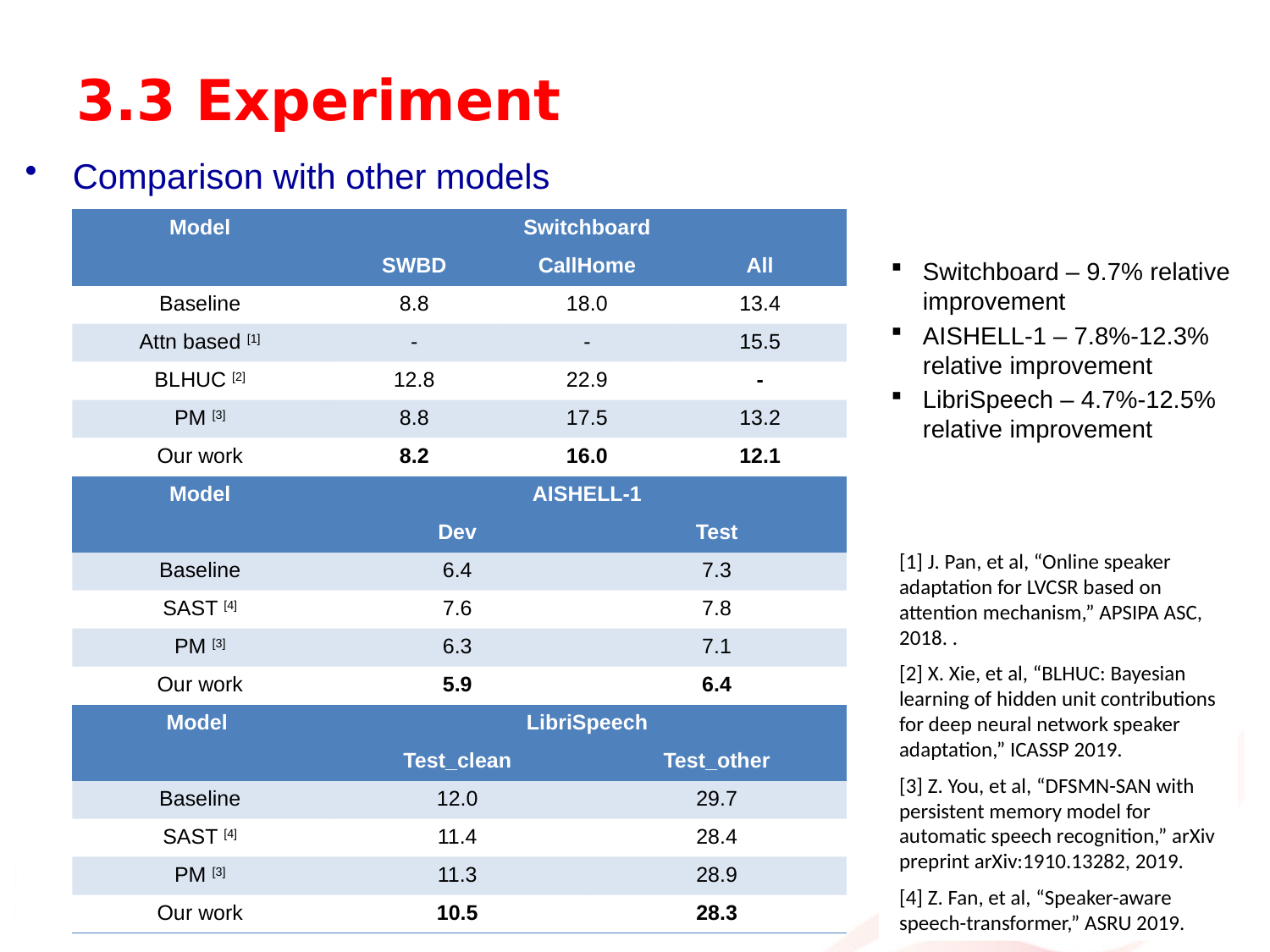

# 3.3 Experiment
Comparison with other models

| Model | Switchboard |  |  |  |
| --- | --- | --- | --- | --- |
|  | SWBD | CallHome |  | All |
| Baseline | 8.8 | 18.0 |  | 13.4 |
| Attn based [1] | - | - |  | 15.5 |
| BLHUC [2] | 12.8 | 22.9 |  | - |
| PM [3] | 8.8 | 17.5 |  | 13.2 |
| Our work | 8.2 | 16.0 |  | 12.1 |
| Model | AISHELL-1 |  |  |  |
|  | Dev |  | Test |  |
| Baseline | 6.4 |  | 7.3 |  |
| SAST [4] | 7.6 |  | 7.8 |  |
| PM [3] | 6.3 |  | 7.1 |  |
| Our work | 5.9 |  | 6.4 |  |
| Model | LibriSpeech |  |  |  |
|  | Test\_clean |  | Test\_other |  |
| Baseline | 12.0 |  | 29.7 |  |
| SAST [4] | 11.4 |  | 28.4 |  |
| PM [3] | 11.3 |  | 28.9 |  |
| Our work | 10.5 |  | 28.3 |  |
Switchboard – 9.7% relative improvement
AISHELL-1 – 7.8%-12.3% relative improvement
LibriSpeech – 4.7%-12.5% relative improvement

[1] J. Pan, et al, “Online speaker adaptation for LVCSR based on attention mechanism,” APSIPA ASC, 2018. .
[2] X. Xie, et al, “BLHUC: Bayesian learning of hidden unit contributions for deep neural network speaker adaptation,” ICASSP 2019.
[3] Z. You, et al, “DFSMN-SAN with persistent memory model for automatic speech recognition,” arXiv preprint arXiv:1910.13282, 2019.
[4] Z. Fan, et al, “Speaker-aware speech-transformer,” ASRU 2019.

24